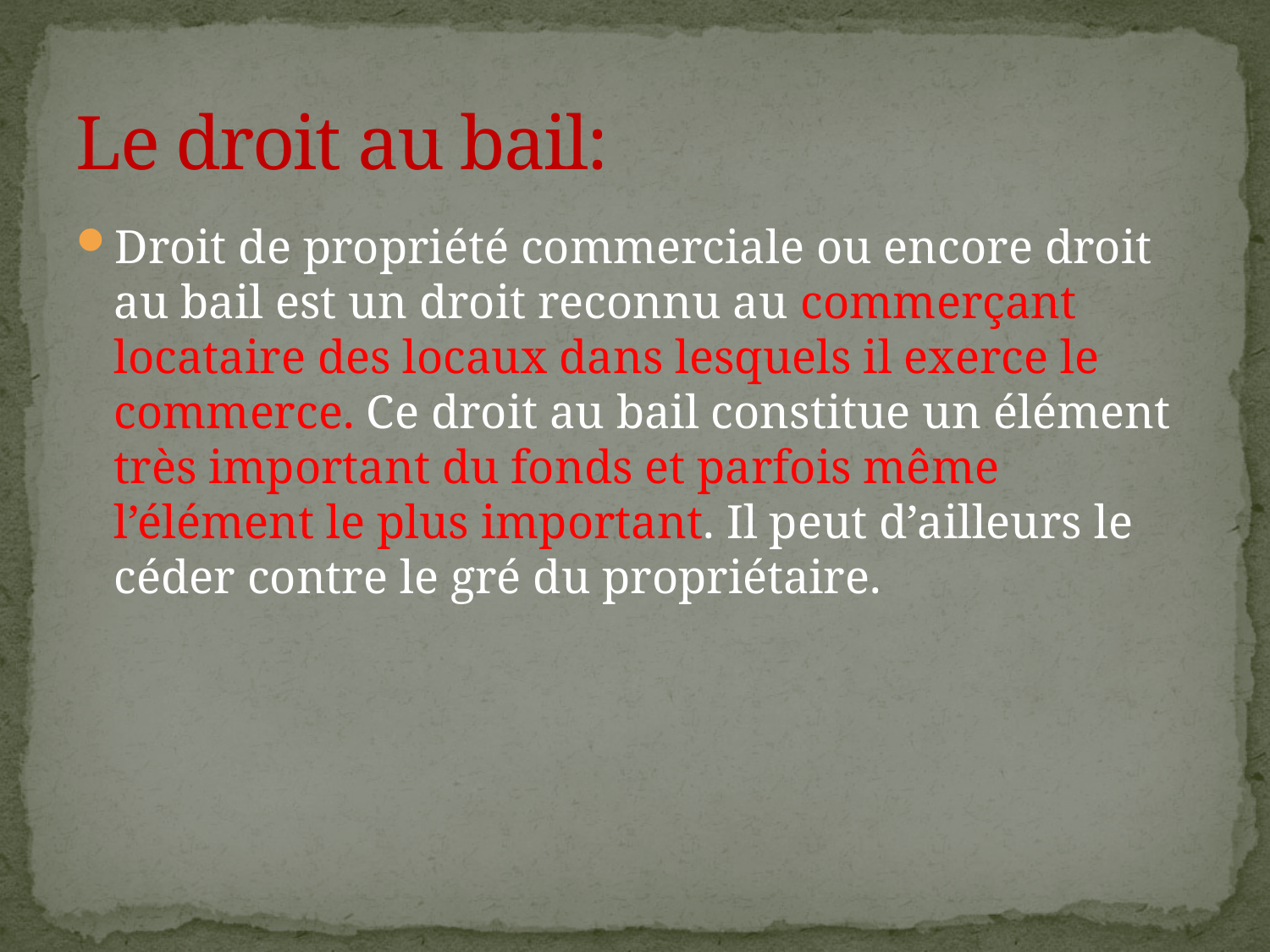

# Le droit au bail:
Droit de propriété commerciale ou encore droit au bail est un droit reconnu au commerçant locataire des locaux dans lesquels il exerce le commerce. Ce droit au bail constitue un élément très important du fonds et parfois même l’élément le plus important. Il peut d’ailleurs le céder contre le gré du propriétaire.